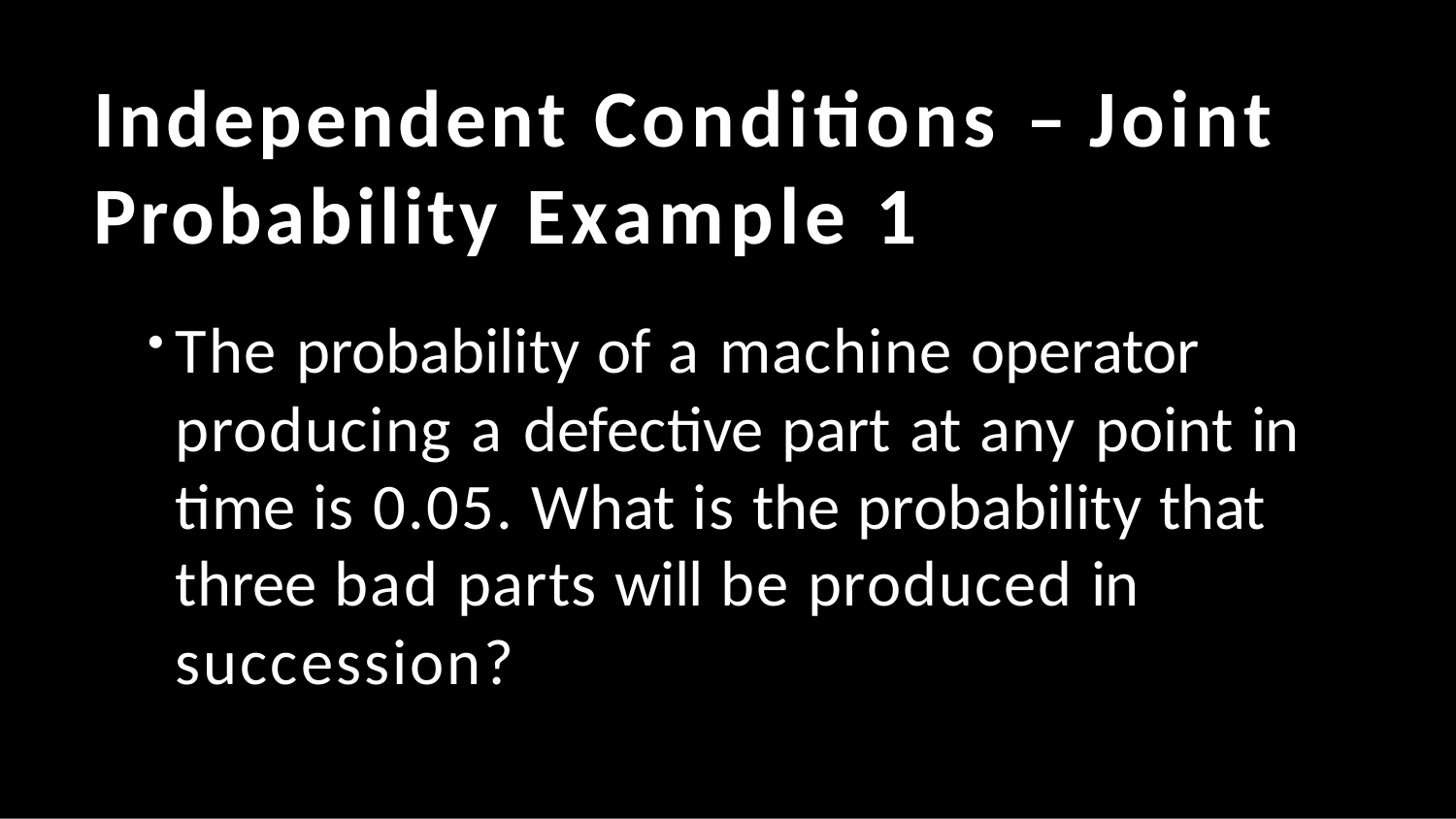

# Independent Conditions – Joint Probability Example 1
The probability of a machine operator producing a defective part at any point in time is 0.05. What is the probability that three bad parts will be produced in succession?